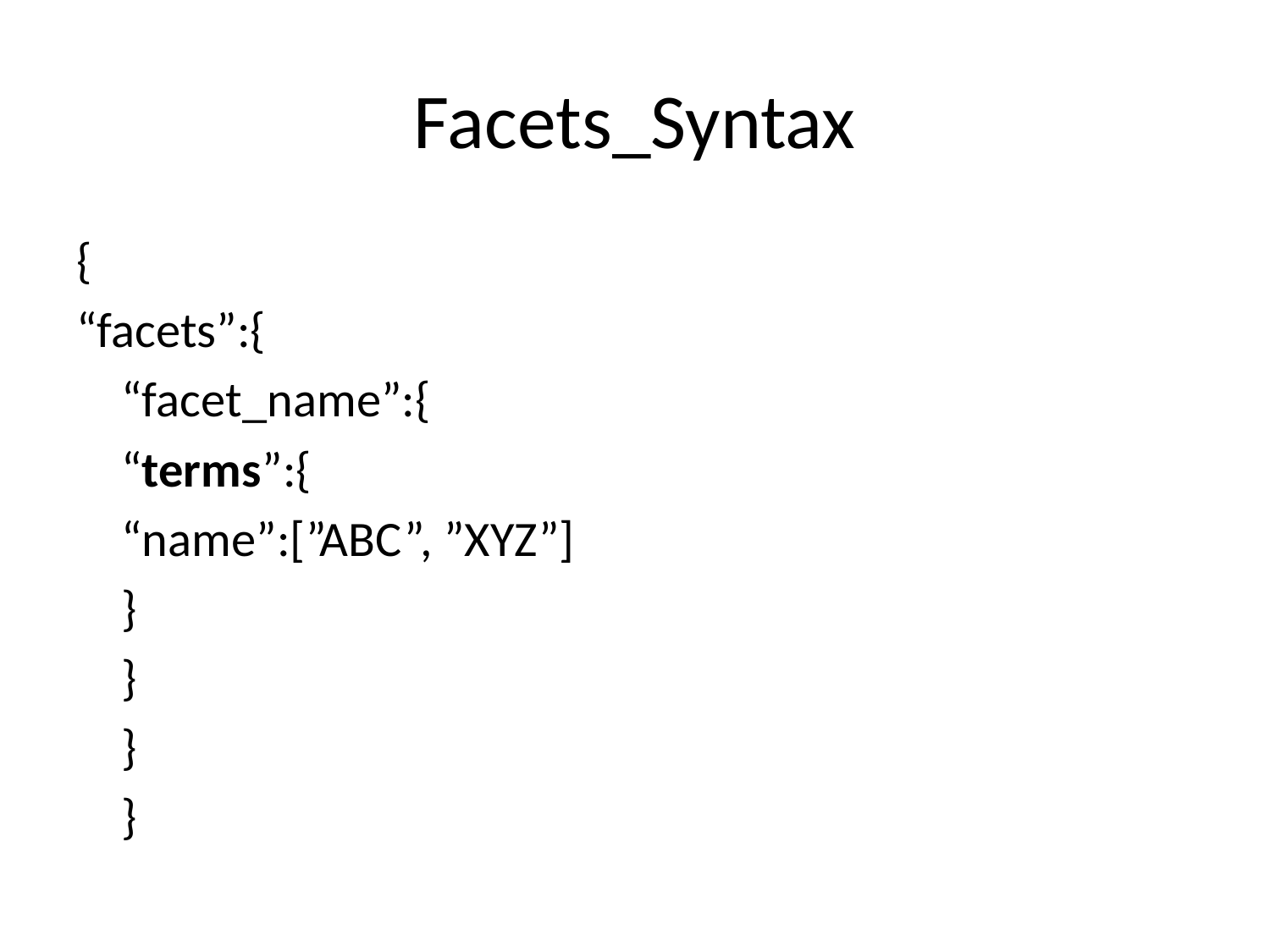

# Facets_Syntax
{
“facets”:{
		“facet_name”:{
				“terms”:{
				“name”:[”ABC”, ”XYZ”]
					}
				}
			}
		}